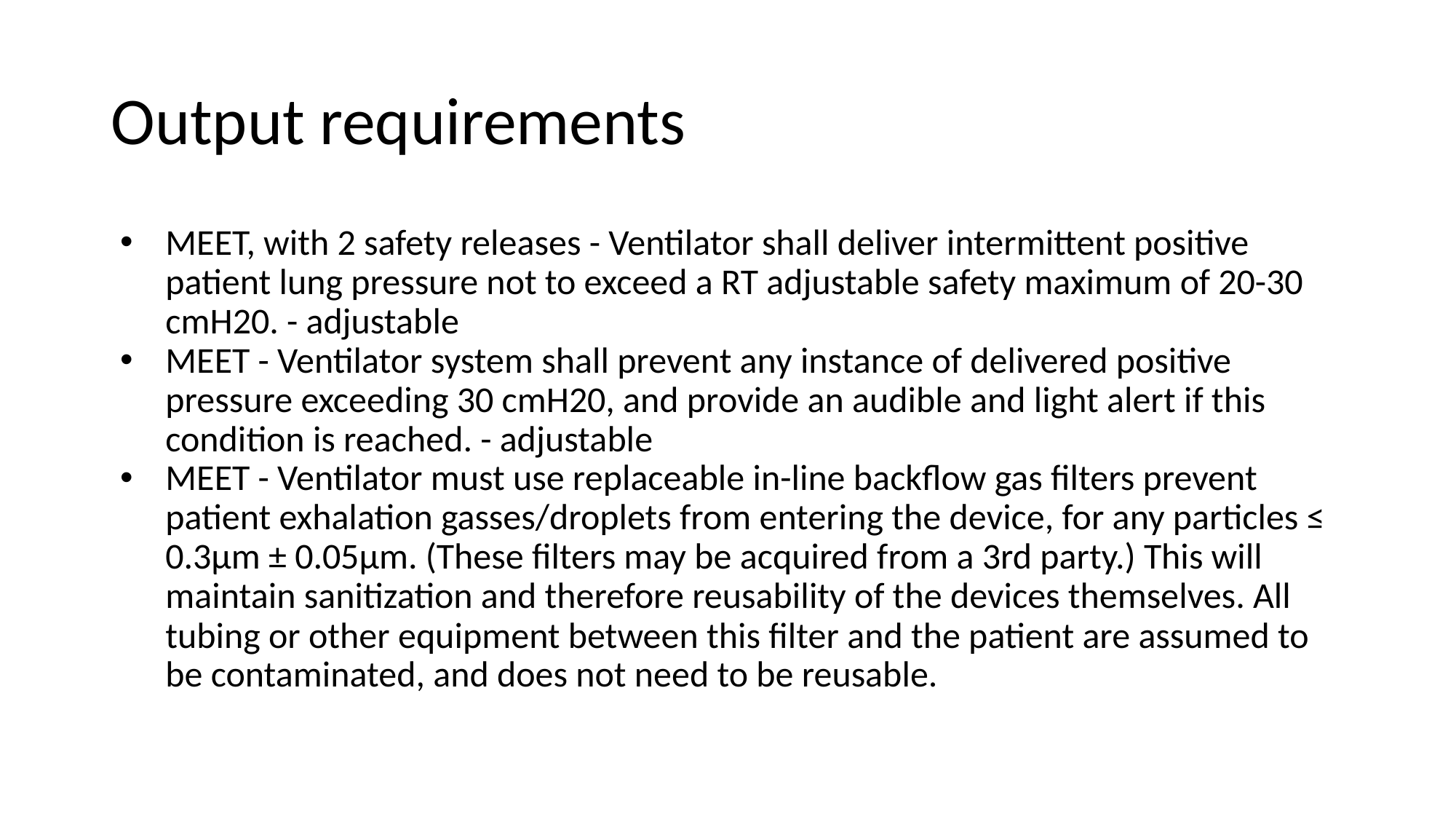

# Output requirements
MEET, with 2 safety releases - Ventilator shall deliver intermittent positive patient lung pressure not to exceed a RT adjustable safety maximum of 20-30 cmH20. - adjustable
MEET - Ventilator system shall prevent any instance of delivered positive pressure exceeding 30 cmH20, and provide an audible and light alert if this condition is reached. - adjustable
MEET - Ventilator must use replaceable in-line backflow gas filters prevent patient exhalation gasses/droplets from entering the device, for any particles ≤ 0.3µm ± 0.05µm. (These filters may be acquired from a 3rd party.) This will maintain sanitization and therefore reusability of the devices themselves. All tubing or other equipment between this filter and the patient are assumed to be contaminated, and does not need to be reusable.